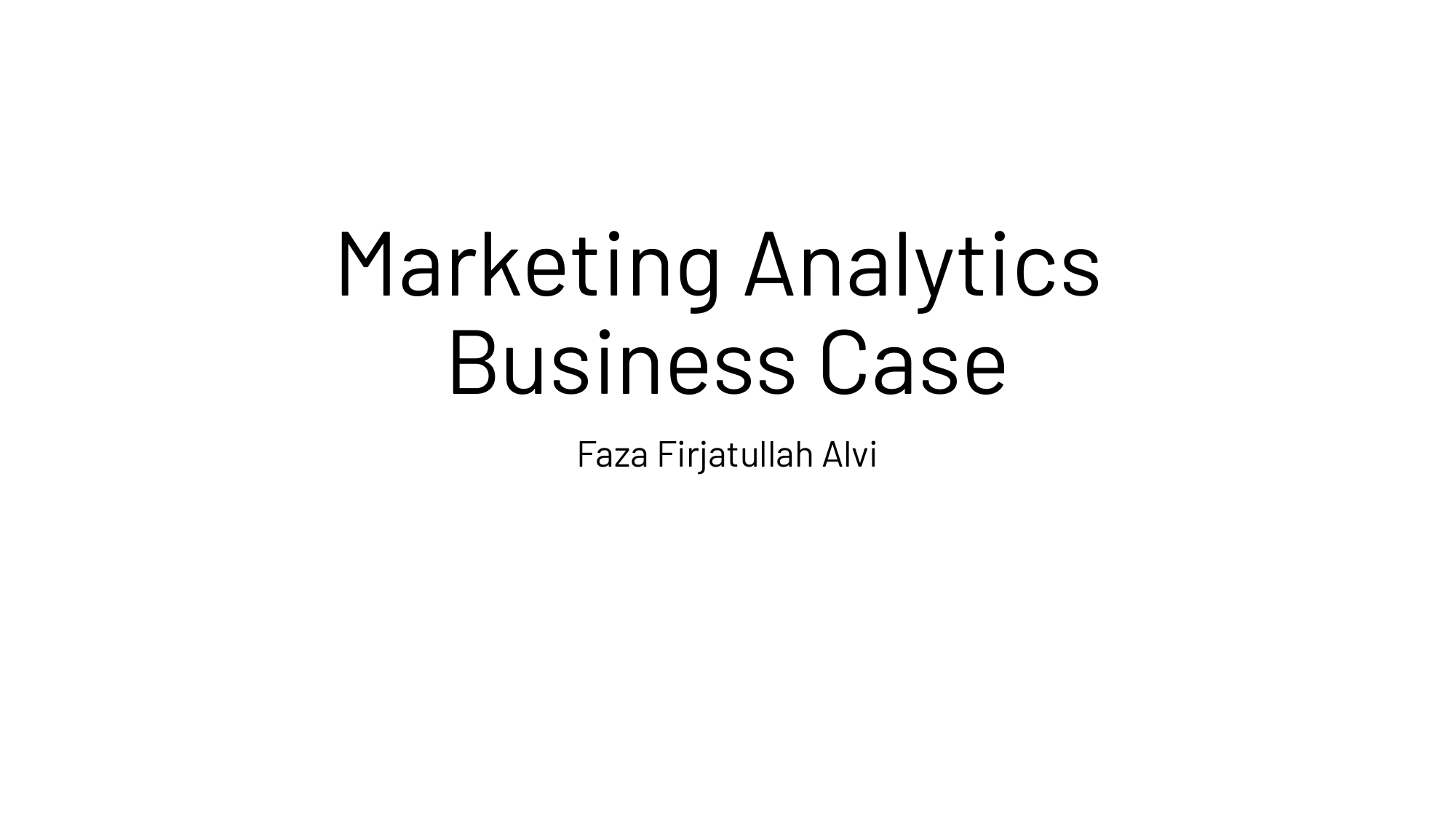

# Marketing Analytics Business Case
Faza Firjatullah Alvi